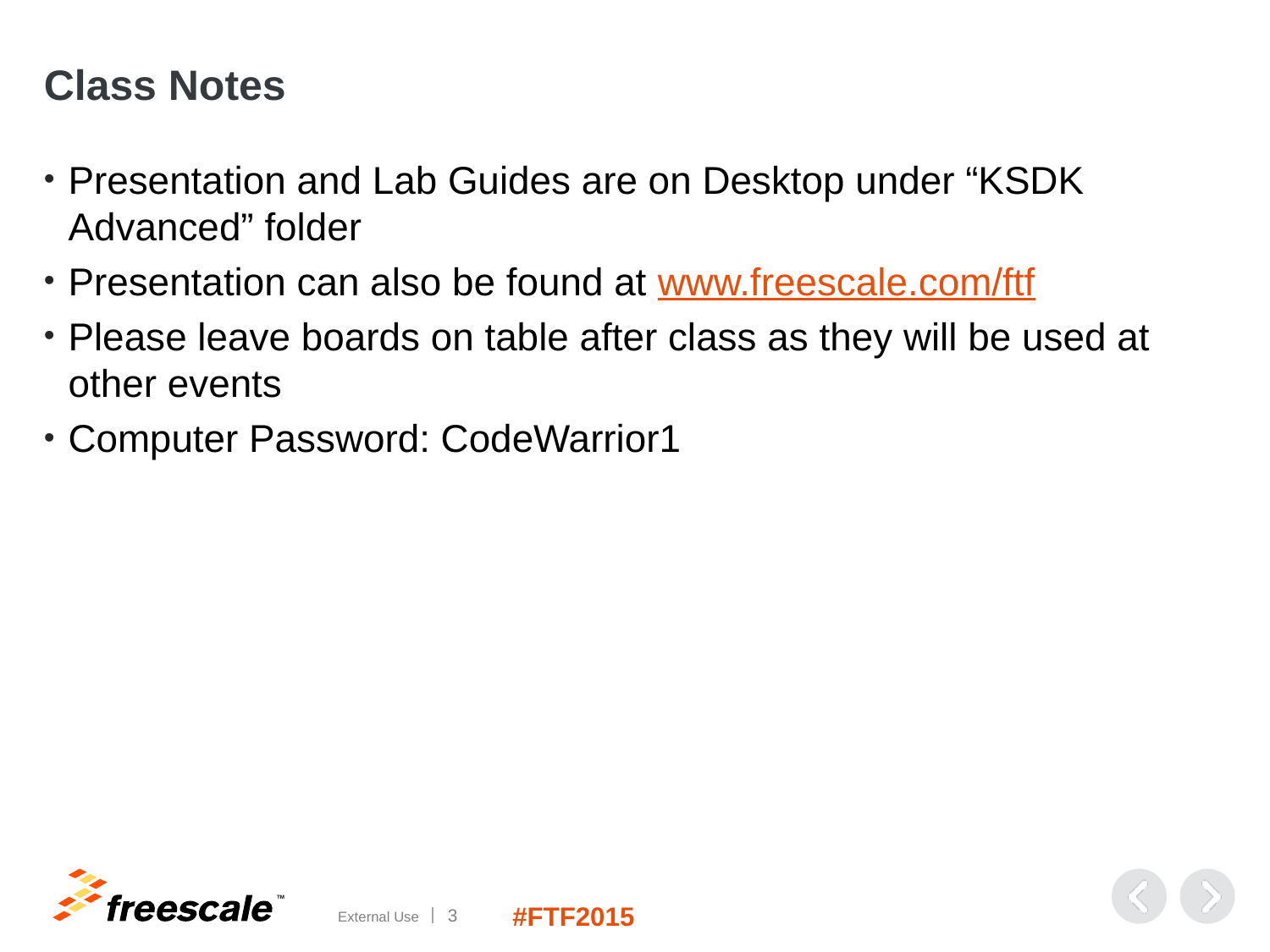

# Class Notes
Presentation and Lab Guides are on Desktop under “KSDK Advanced” folder
Presentation can also be found at www.freescale.com/ftf
Please leave boards on table after class as they will be used at other events
Computer Password: CodeWarrior1